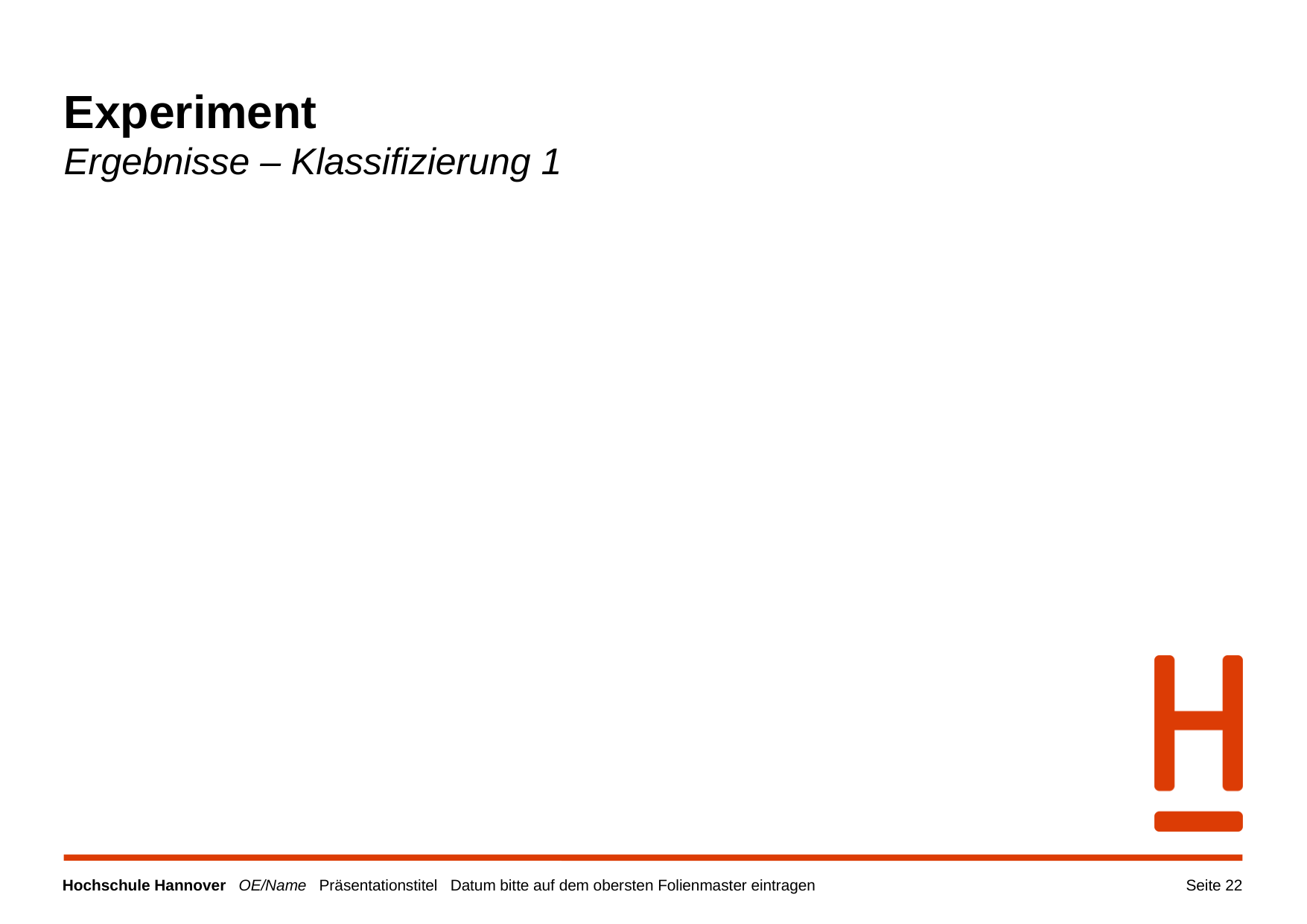

Experiment
Ergebnisse – Klassifizierung 1

Seite 22